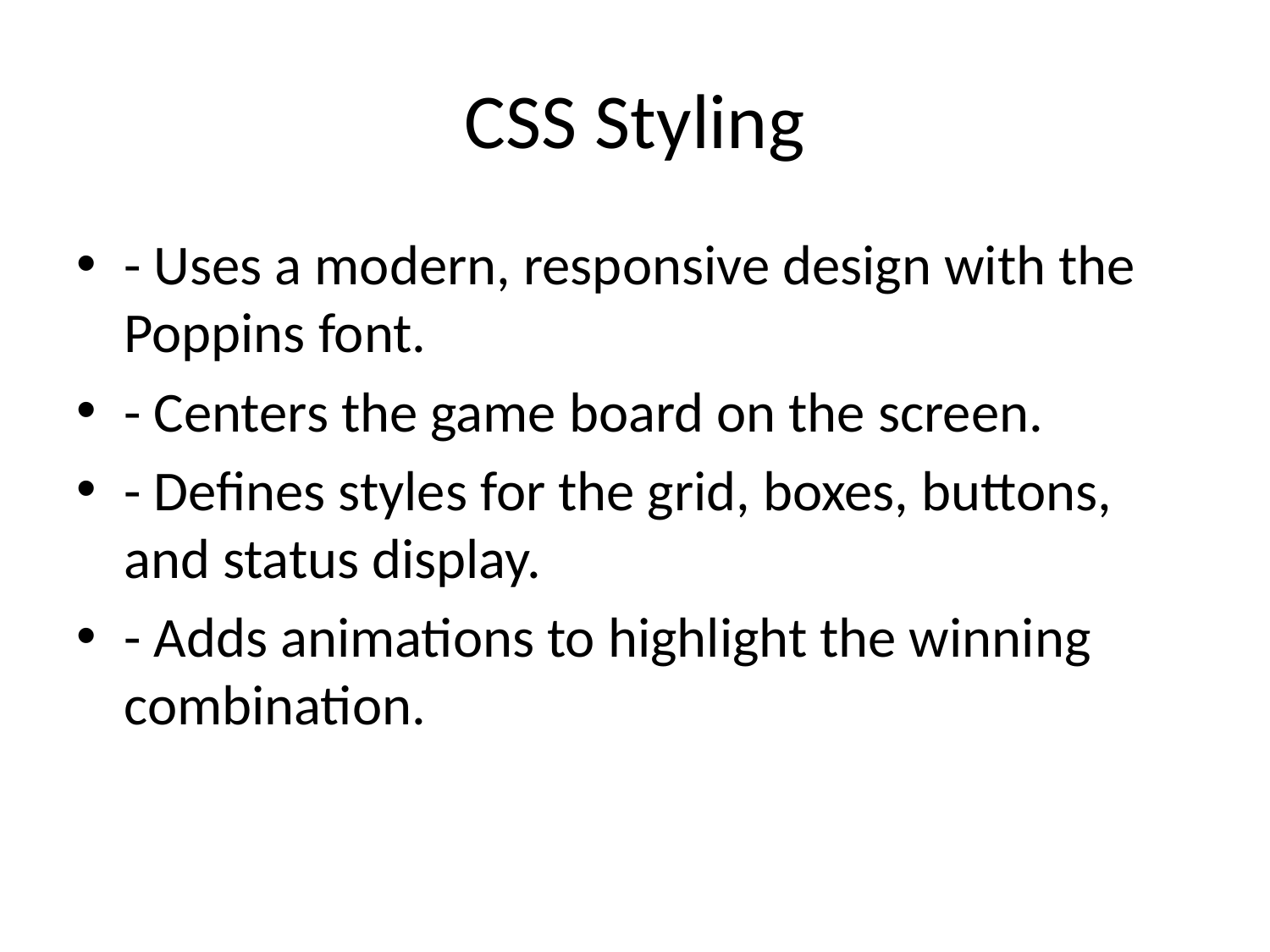

# CSS Styling
- Uses a modern, responsive design with the Poppins font.
- Centers the game board on the screen.
- Defines styles for the grid, boxes, buttons, and status display.
- Adds animations to highlight the winning combination.